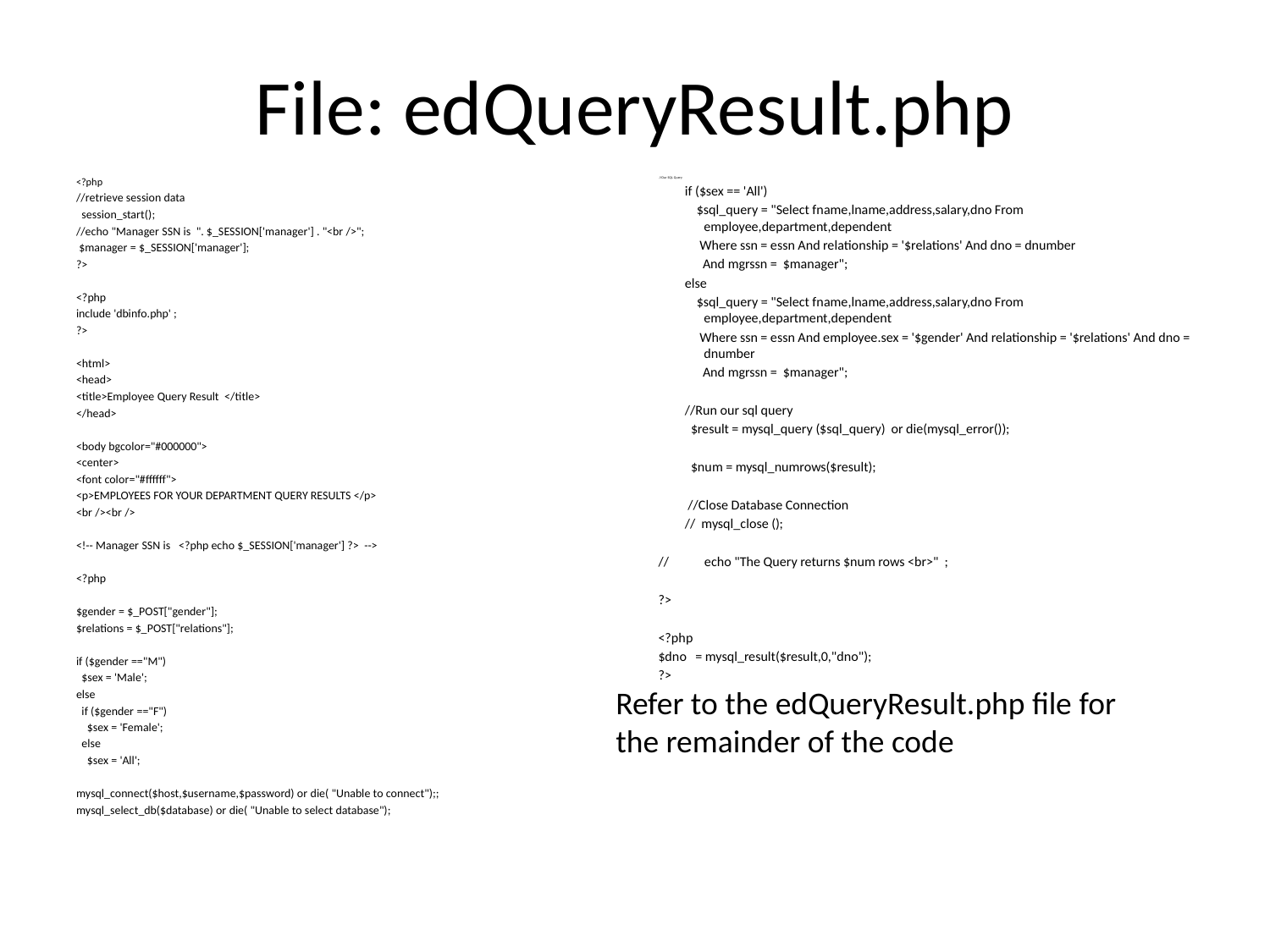

# File: edQueryResult.php
<?php
//retrieve session data
  session_start();
//echo "Manager SSN is  ". $_SESSION['manager'] . "<br />";
 $manager = $_SESSION['manager'];
?>

<?php
include 'dbinfo.php' ;
?>

<html>
<head>
<title>Employee Query Result  </title>
</head>

<body bgcolor="#000000">
<center>
<font color="#ffffff">
<p>EMPLOYEES FOR YOUR DEPARTMENT QUERY RESULTS </p>
<br /><br />

<!-- Manager SSN is   <?php echo $_SESSION['manager'] ?>  -->

<?php

$gender = $_POST["gender"];
$relations = $_POST["relations"];

if ($gender =="M")
  $sex = 'Male';
else
  if ($gender =="F")
    $sex = 'Female';
  else
    $sex = 'All';

mysql_connect($host,$username,$password) or die( "Unable to connect");;
mysql_select_db($database) or die( "Unable to select database");

 //Our SQL Query
         if ($sex == 'All')
             $sql_query = "Select fname,lname,address,salary,dno From employee,department,dependent
              Where ssn = essn And relationship = '$relations' And dno = dnumber
               And mgrssn =  $manager";
         else
             $sql_query = "Select fname,lname,address,salary,dno From employee,department,dependent
              Where ssn = essn And employee.sex = '$gender' And relationship = '$relations' And dno = dnumber
               And mgrssn =  $manager";

         //Run our sql query
           $result = mysql_query ($sql_query)  or die(mysql_error());

           $num = mysql_numrows($result);

          //Close Database Connection
         //  mysql_close ();

//            echo "The Query returns $num rows <br>"  ;

?>

<?php
$dno   = mysql_result($result,0,"dno");
?>
Refer to the edQueryResult.php file for the remainder of the code